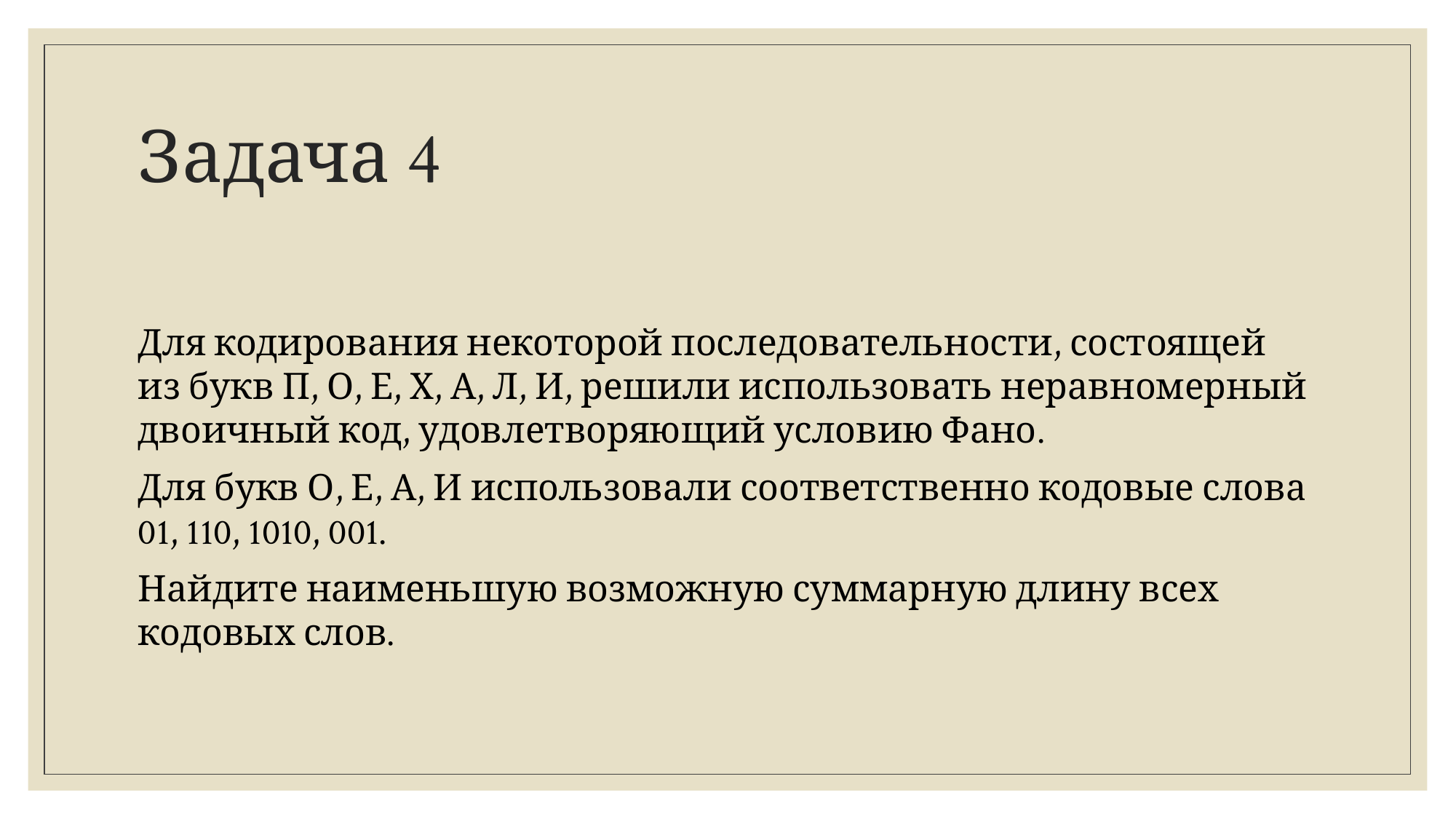

# Задача 4
Для кодирования некоторой последовательности, состоящей из букв П, О, Е, Х, А, Л, И, решили использовать неравномерный двоичный код, удовлетворяющий условию Фано.
Для букв О, Е, А, И использовали соответственно кодовые слова 01, 110, 1010, 001.
Найдите наименьшую возможную суммарную длину всех кодовых слов.